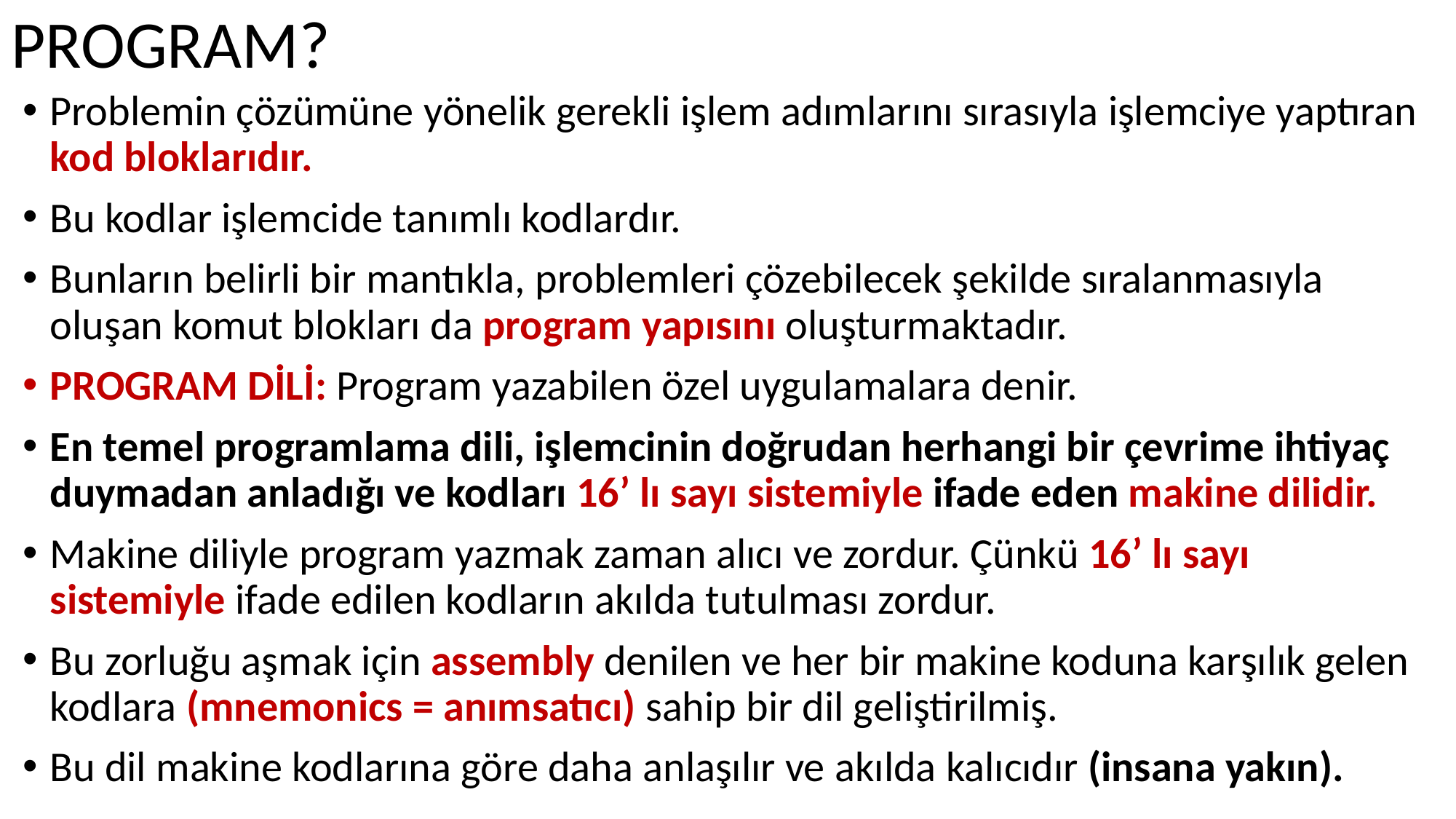

# PROGRAM?
Problemin çözümüne yönelik gerekli işlem adımlarını sırasıyla işlemciye yaptıran kod bloklarıdır.
Bu kodlar işlemcide tanımlı kodlardır.
Bunların belirli bir mantıkla, problemleri çözebilecek şekilde sıralanmasıyla oluşan komut blokları da program yapısını oluşturmaktadır.
PROGRAM DİLİ: Program yazabilen özel uygulamalara denir.
En temel programlama dili, işlemcinin doğrudan herhangi bir çevrime ihtiyaç duymadan anladığı ve kodları 16’ lı sayı sistemiyle ifade eden makine dilidir.
Makine diliyle program yazmak zaman alıcı ve zordur. Çünkü 16’ lı sayı sistemiyle ifade edilen kodların akılda tutulması zordur.
Bu zorluğu aşmak için assembly denilen ve her bir makine koduna karşılık gelen kodlara (mnemonics = anımsatıcı) sahip bir dil geliştirilmiş.
Bu dil makine kodlarına göre daha anlaşılır ve akılda kalıcıdır (insana yakın).